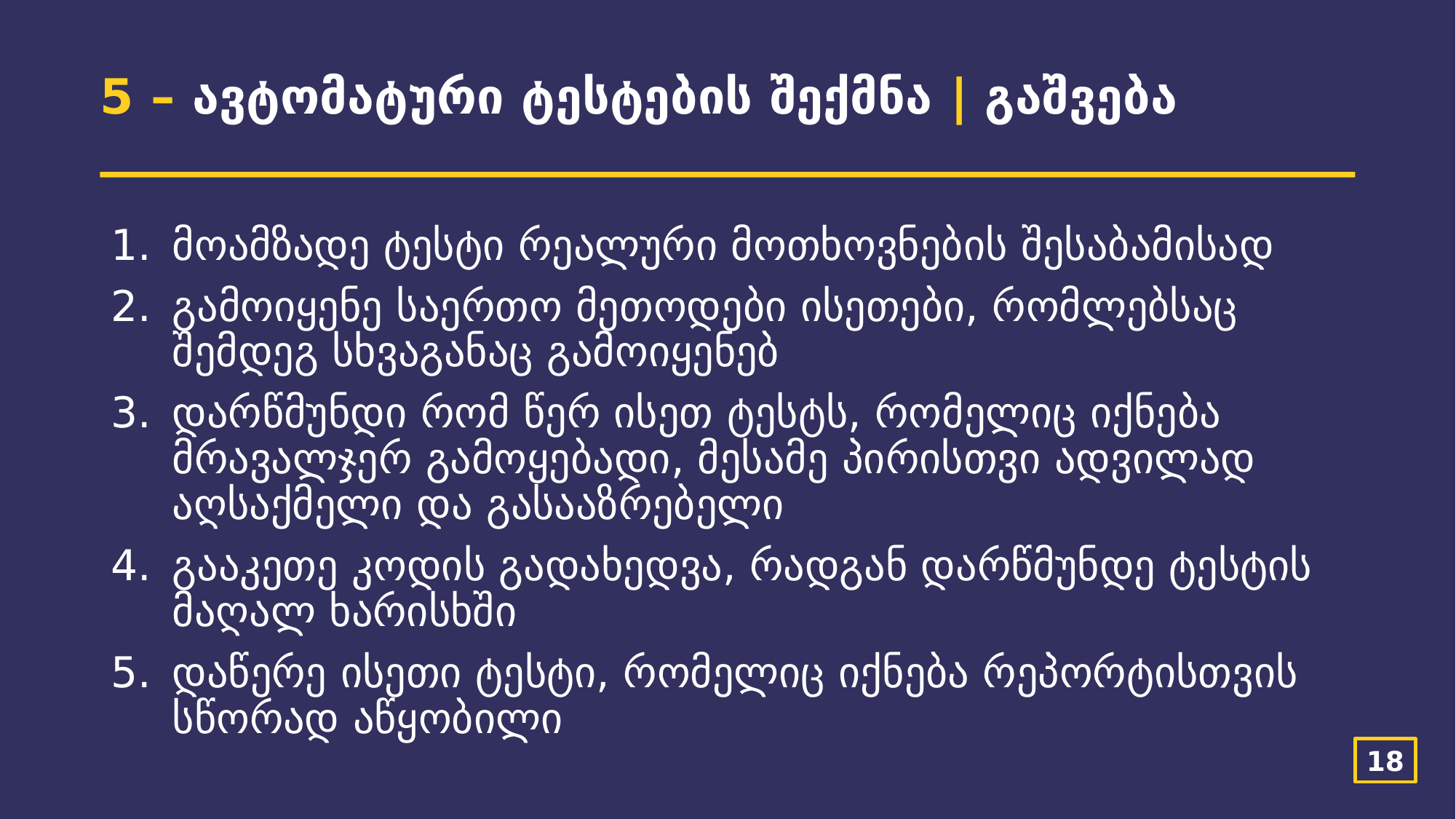

# 5 – ავტომატური ტესტების შექმნა | გაშვება

მოამზადე ტესტი რეალური მოთხოვნების შესაბამისად
გამოიყენე საერთო მეთოდები ისეთები, რომლებსაც შემდეგ სხვაგანაც გამოიყენებ
დარწმუნდი რომ წერ ისეთ ტესტს, რომელიც იქნება მრავალჯერ გამოყებადი, მესამე პირისთვი ადვილად აღსაქმელი და გასააზრებელი
გააკეთე კოდის გადახედვა, რადგან დარწმუნდე ტესტის მაღალ ხარისხში
დაწერე ისეთი ტესტი, რომელიც იქნება რეპორტისთვის სწორად აწყობილი
18